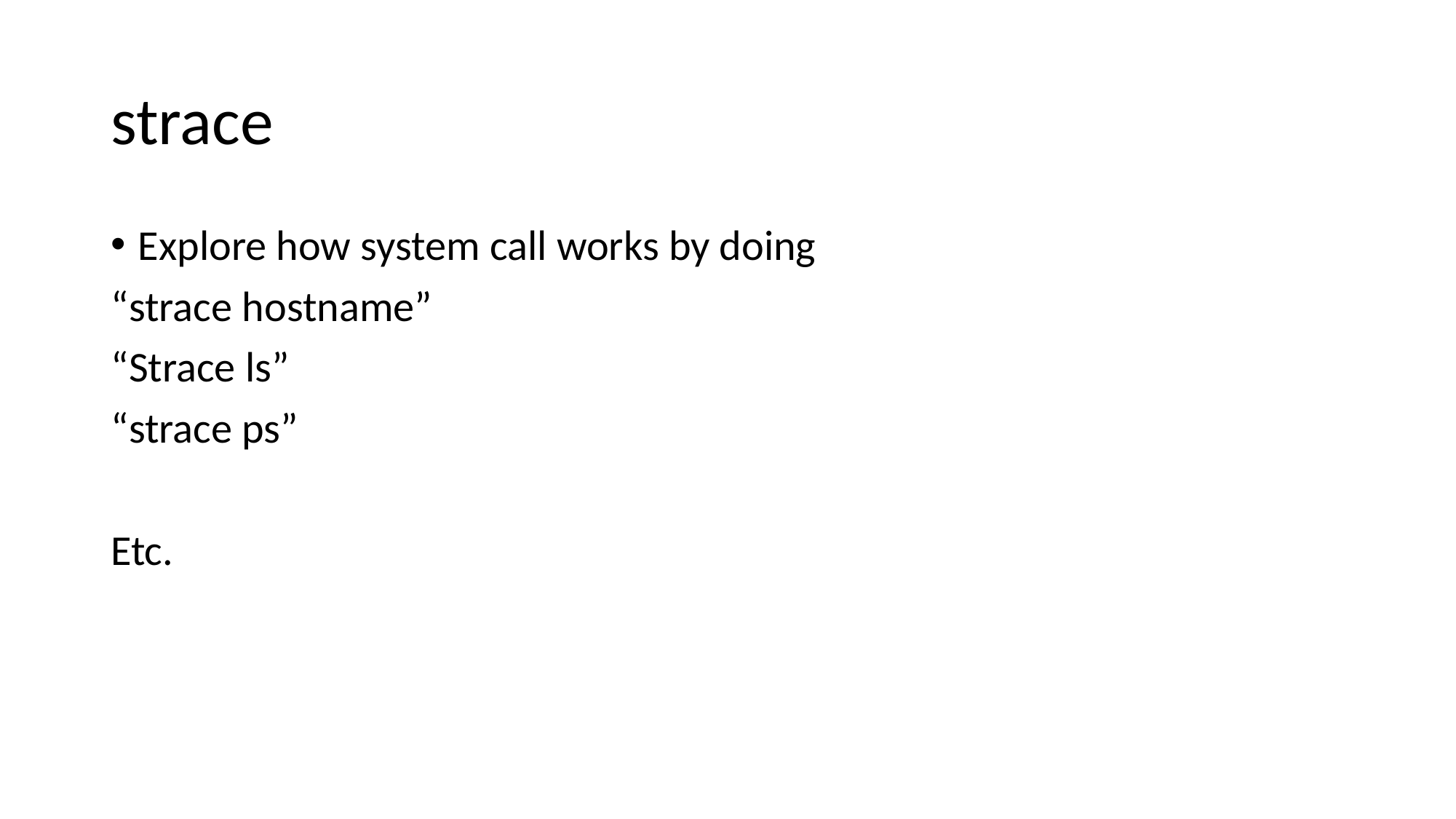

# strace
Explore how system call works by doing
“strace hostname”
“Strace ls”
“strace ps”

Etc.